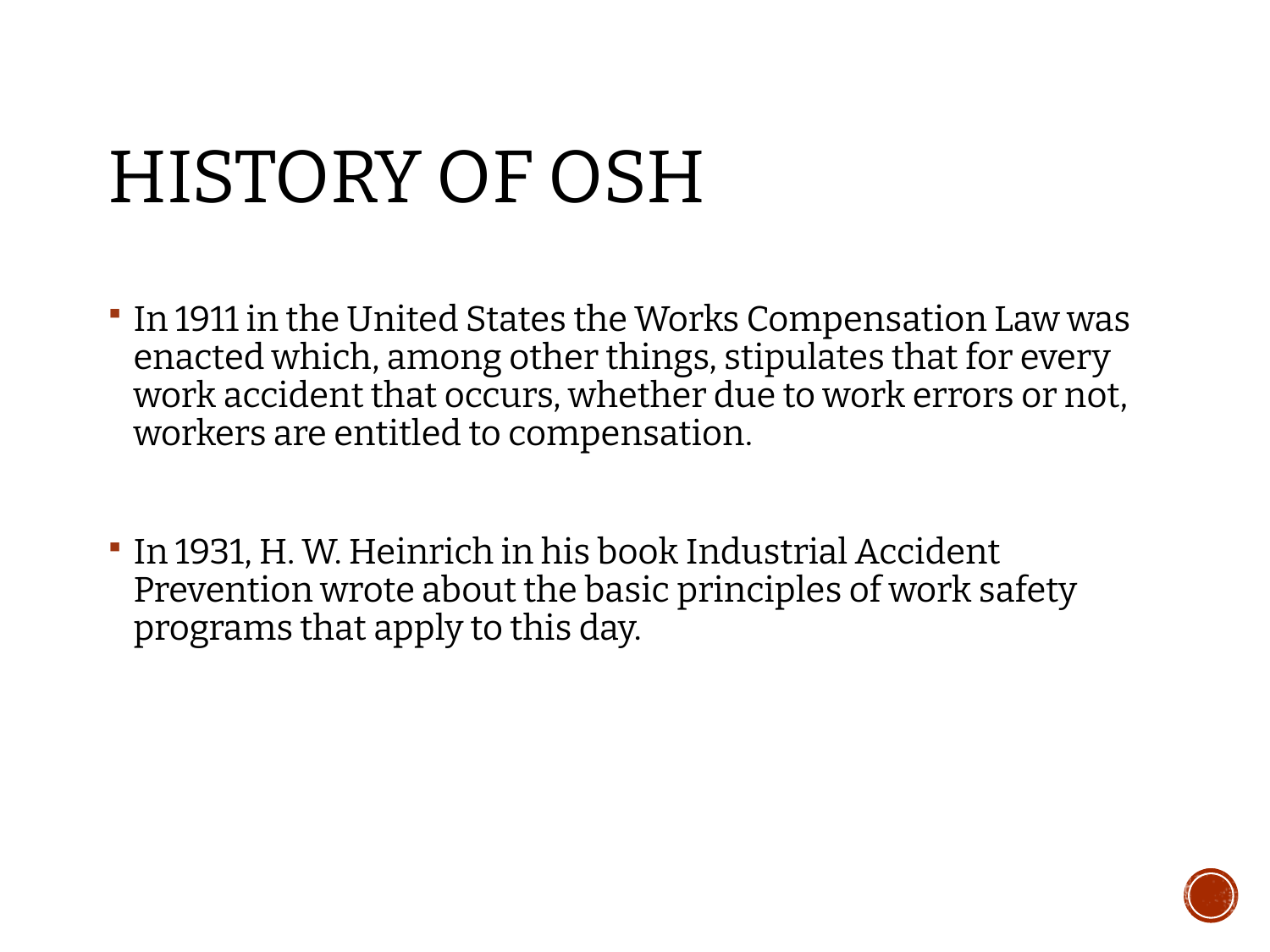

# History of osh
In 1911 in the United States the Works Compensation Law was enacted which, among other things, stipulates that for every work accident that occurs, whether due to work errors or not, workers are entitled to compensation.

In 1931, H. W. Heinrich in his book Industrial Accident Prevention wrote about the basic principles of work safety programs that apply to this day.